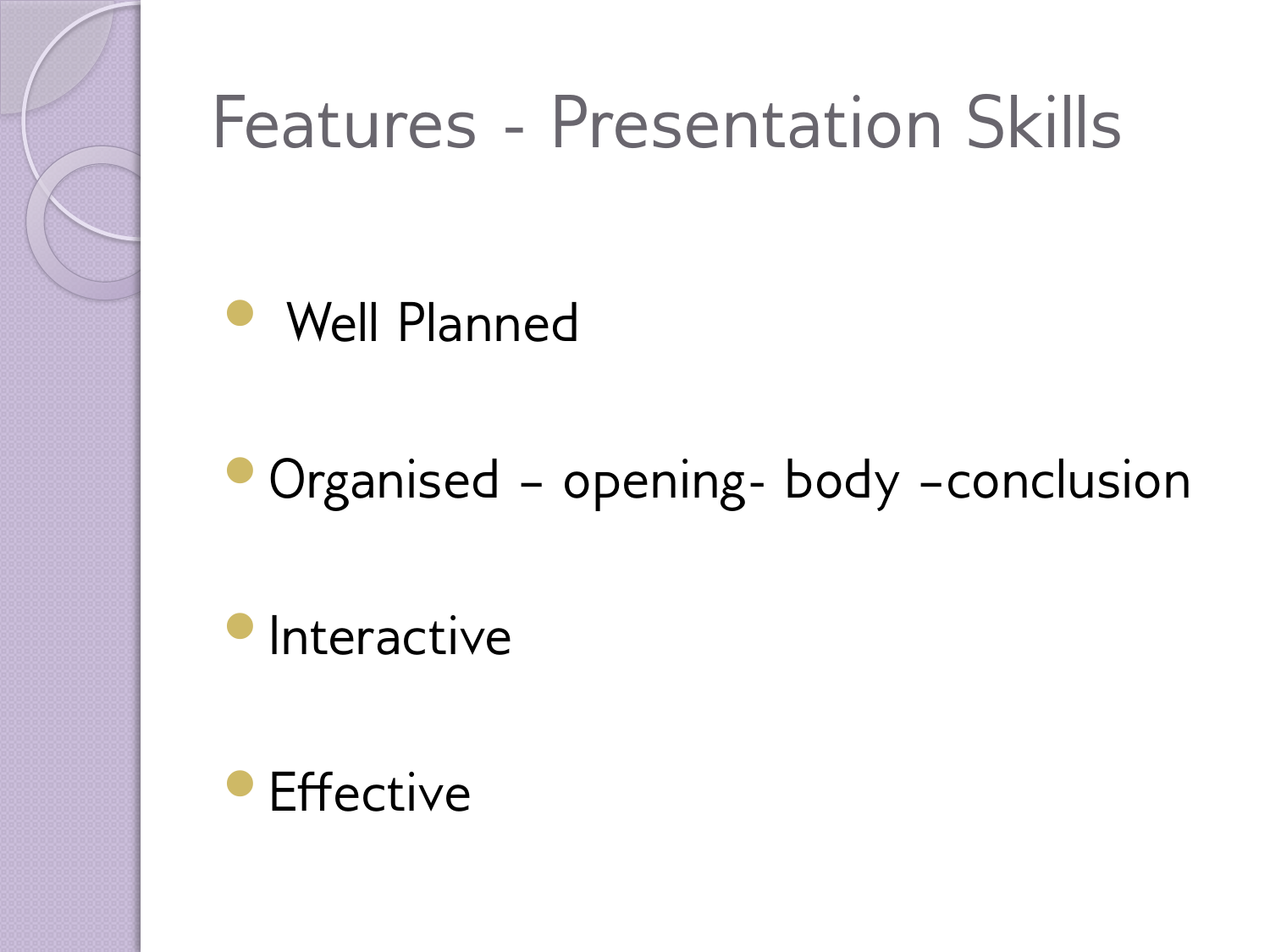

# Features - Presentation Skills

 Well Planned

Organised – opening- body –conclusion

Interactive

Effective